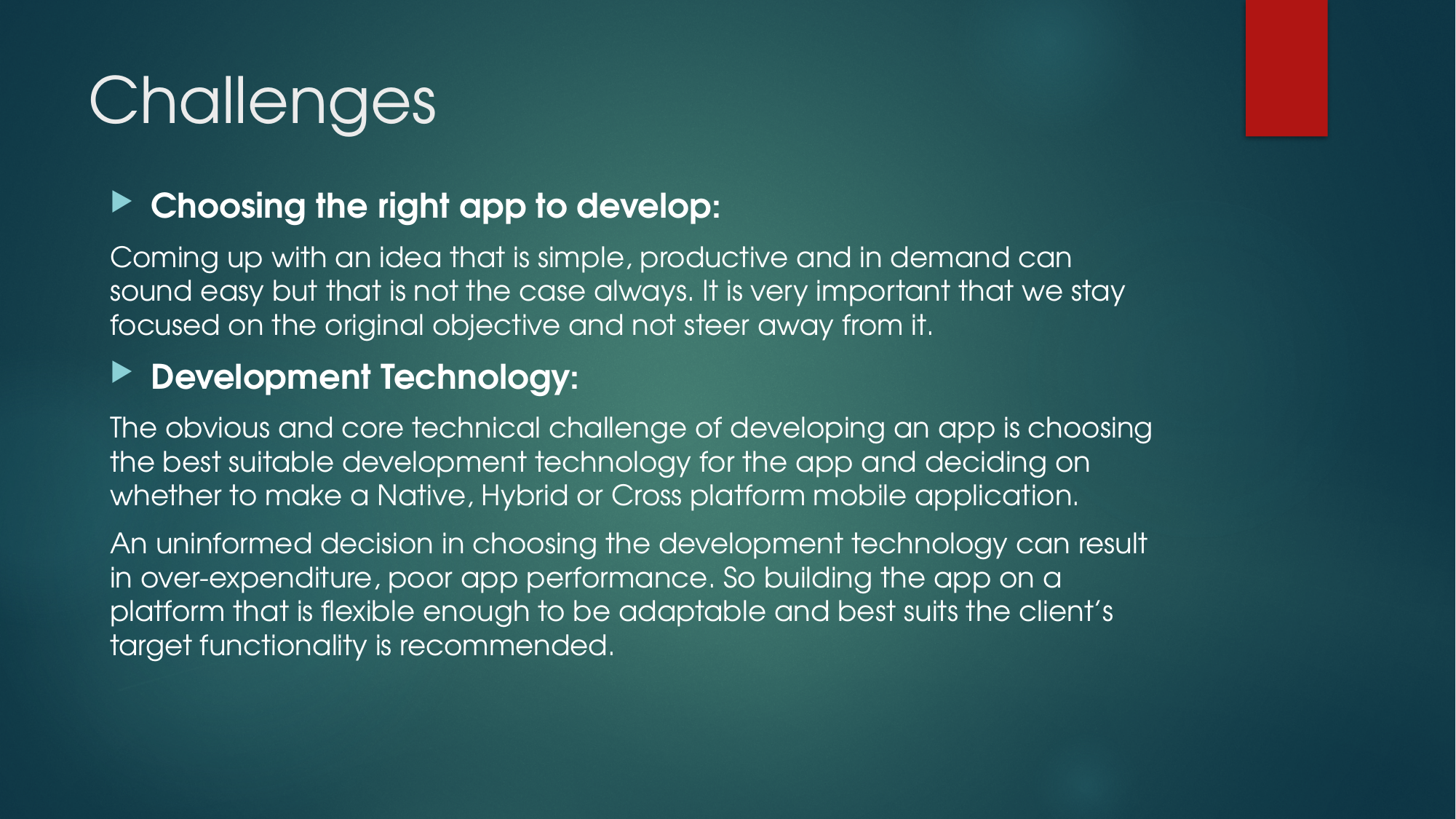

# Challenges
Choosing the right app to develop:
Coming up with an idea that is simple, productive and in demand can sound easy but that is not the case always. It is very important that we stay focused on the original objective and not steer away from it.
Development Technology:
The obvious and core technical challenge of developing an app is choosing the best suitable development technology for the app and deciding on whether to make a Native, Hybrid or Cross platform mobile application.
An uninformed decision in choosing the development technology can result in over-expenditure, poor app performance. So building the app on a platform that is flexible enough to be adaptable and best suits the client’s target functionality is recommended.